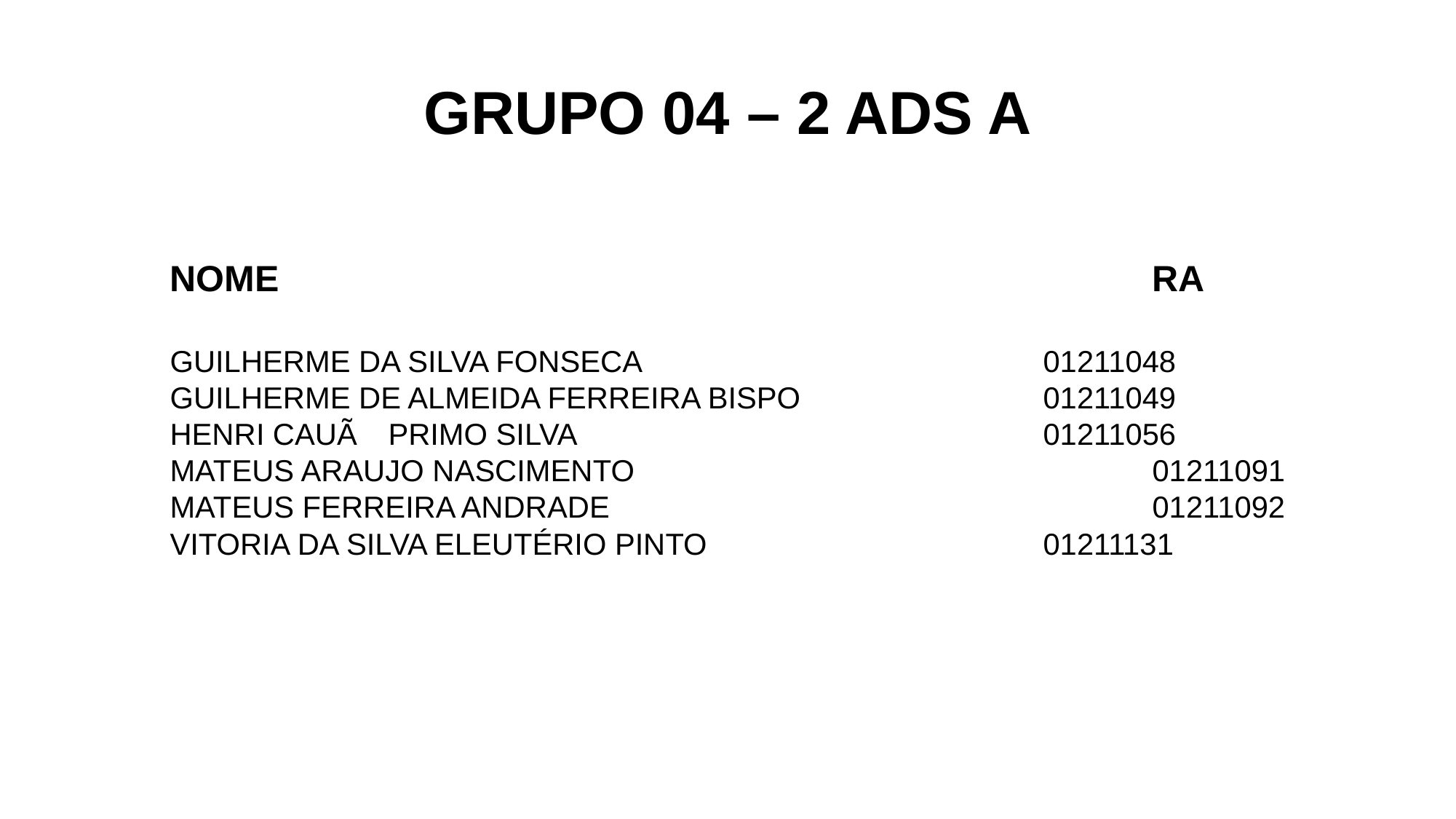

GRUPO 04 – 2 ADS A
NOME								RA

GUILHERME DA SILVA FONSECA				01211048
GUILHERME DE ALMEIDA FERREIRA BISPO			01211049
HENRI CAUÃ	PRIMO SILVA					01211056
MATEUS ARAUJO NASCIMENTO					01211091
MATEUS FERREIRA ANDRADE					01211092
VITORIA DA SILVA ELEUTÉRIO PINTO				01211131